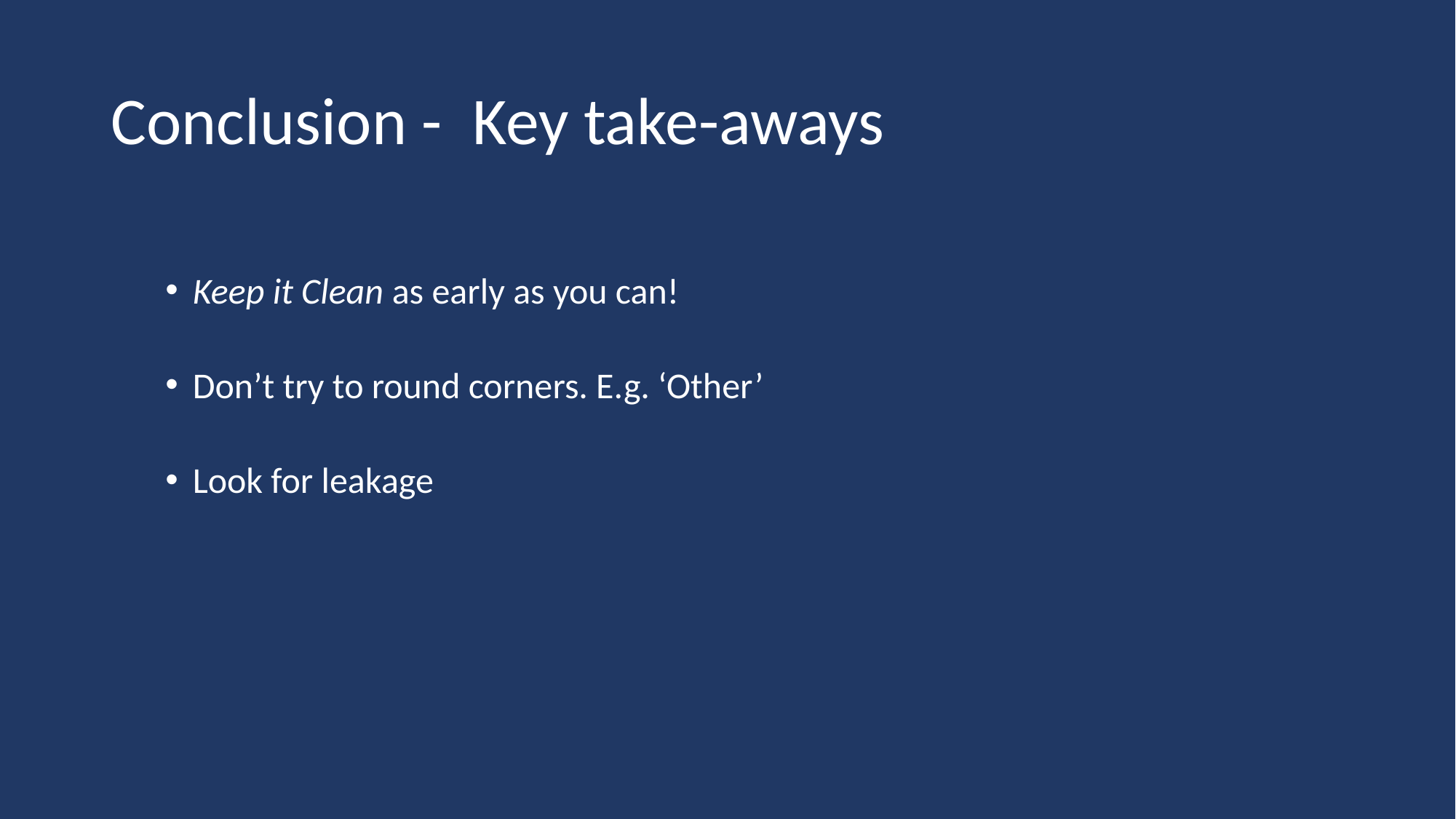

# Conclusion -  Key take-aways
Keep it Clean as early as you can!
Don’t try to round corners. E.g. ‘Other’
Look for leakage